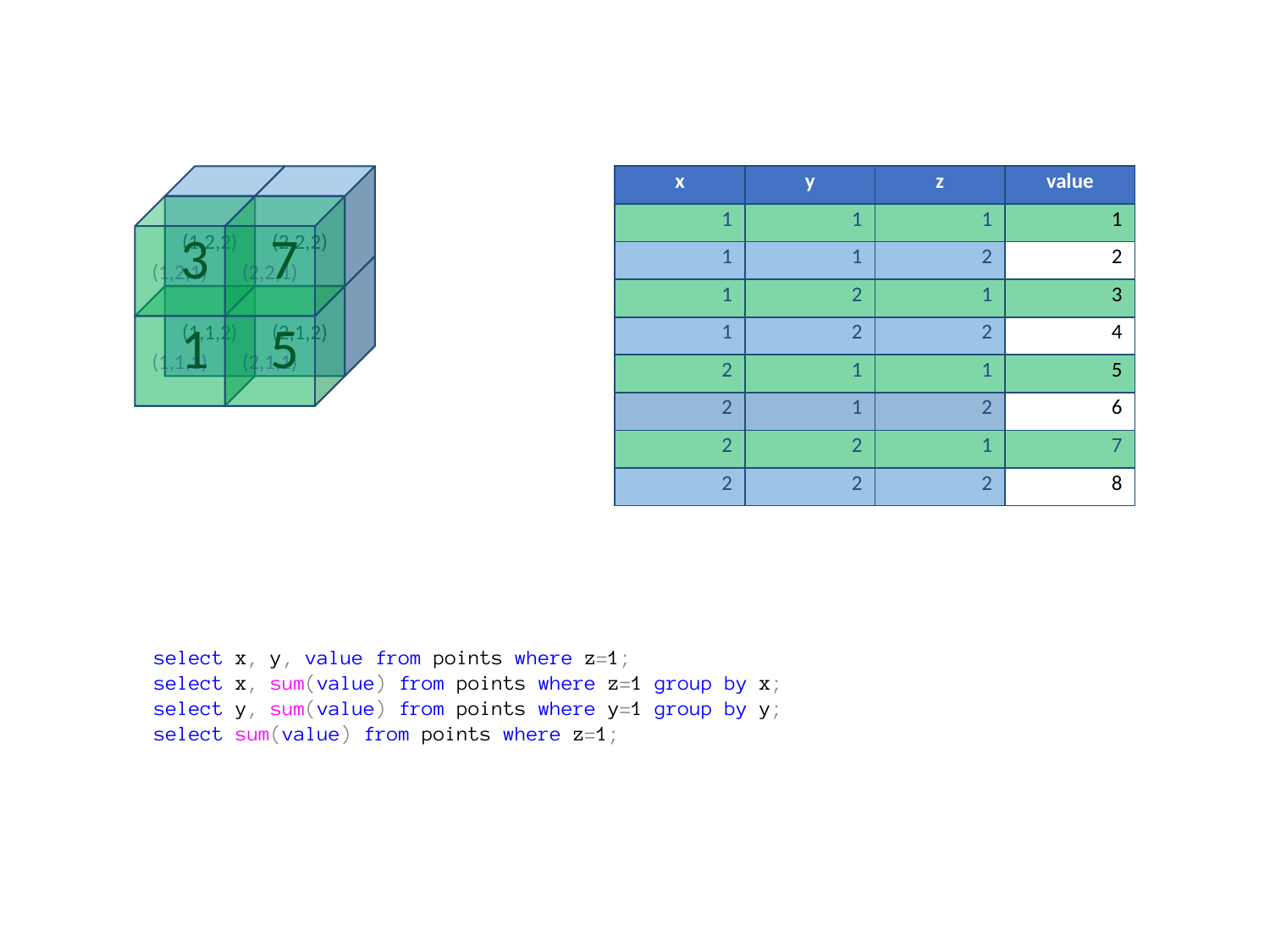

| x | y | z | value |
| --- | --- | --- | --- |
| 1 | 1 | 1 | 1 |
| 1 | 1 | 2 | 2 |
| 1 | 2 | 1 | 3 |
| 1 | 2 | 2 | 4 |
| 2 | 1 | 1 | 5 |
| 2 | 1 | 2 | 6 |
| 2 | 2 | 1 | 7 |
| 2 | 2 | 2 | 8 |
(1,2,2)
4
(2,2,2)
8
(1,2,1)
3
(2,2,1)
7
(2,1,2)
6
(1,1,2)
2
(1,1,1)
1
(2,1,1)
5
select x, y, value from points where z=1;
select x, sum(value) from points where z=1 group by x;
select y, sum(value) from points where y=1 group by y;
select sum(value) from points where z=1;